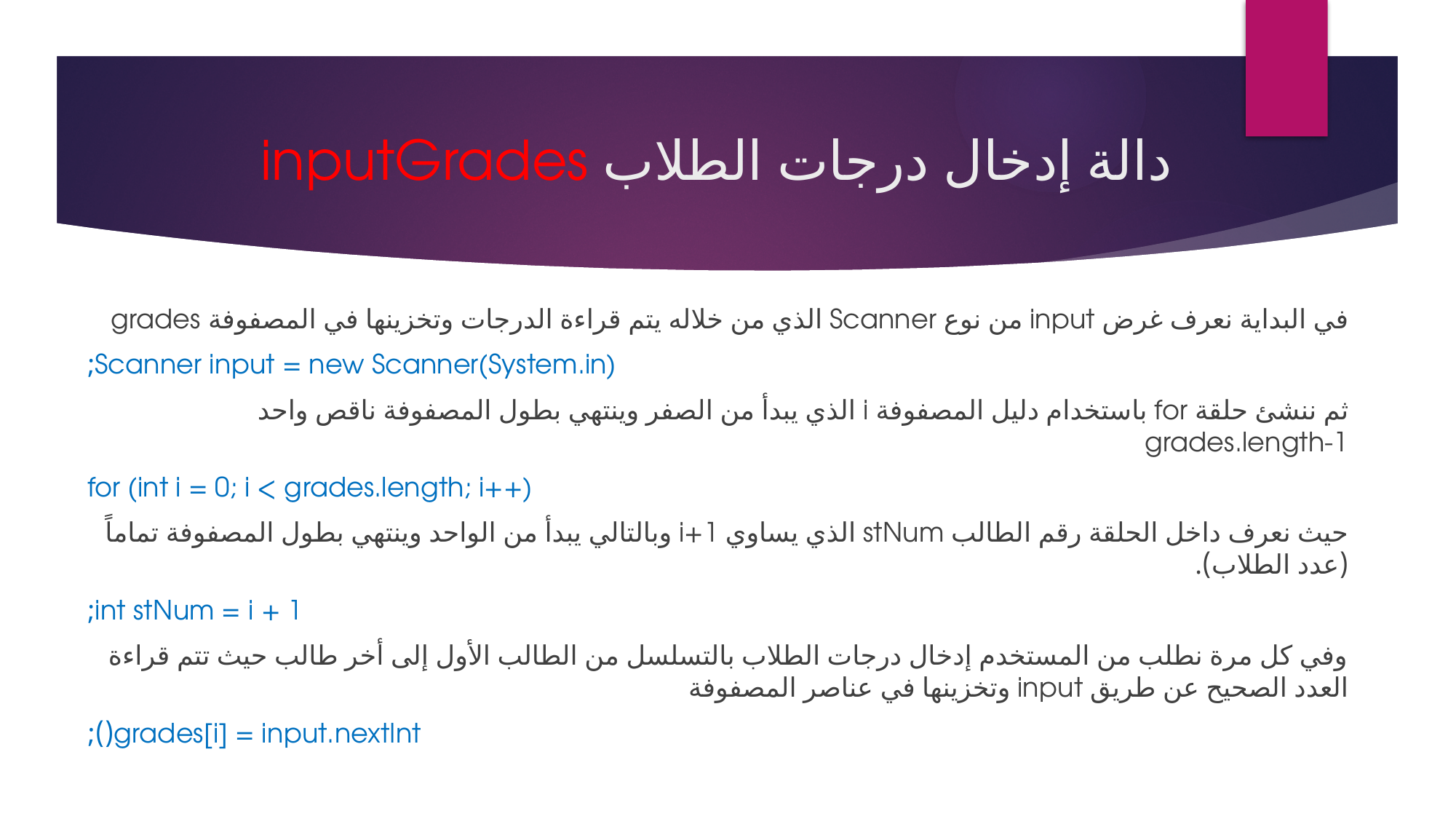

# دالة إدخال درجات الطلاب inputGrades
في البداية نعرف غرض input من نوع Scanner الذي من خلاله يتم قراءة الدرجات وتخزينها في المصفوفة grades
Scanner input = new Scanner(System.in);
ثم ننشئ حلقة for باستخدام دليل المصفوفة i الذي يبدأ من الصفر وينتهي بطول المصفوفة ناقص واحد grades.length-1
for (int i = 0; i < grades.length; i++)
حيث نعرف داخل الحلقة رقم الطالب stNum الذي يساوي i+1 وبالتالي يبدأ من الواحد وينتهي بطول المصفوفة تماماً (عدد الطلاب).
int stNum = i + 1;
وفي كل مرة نطلب من المستخدم إدخال درجات الطلاب بالتسلسل من الطالب الأول إلى أخر طالب حيث تتم قراءة العدد الصحيح عن طريق input وتخزينها في عناصر المصفوفة
grades[i] = input.nextInt();